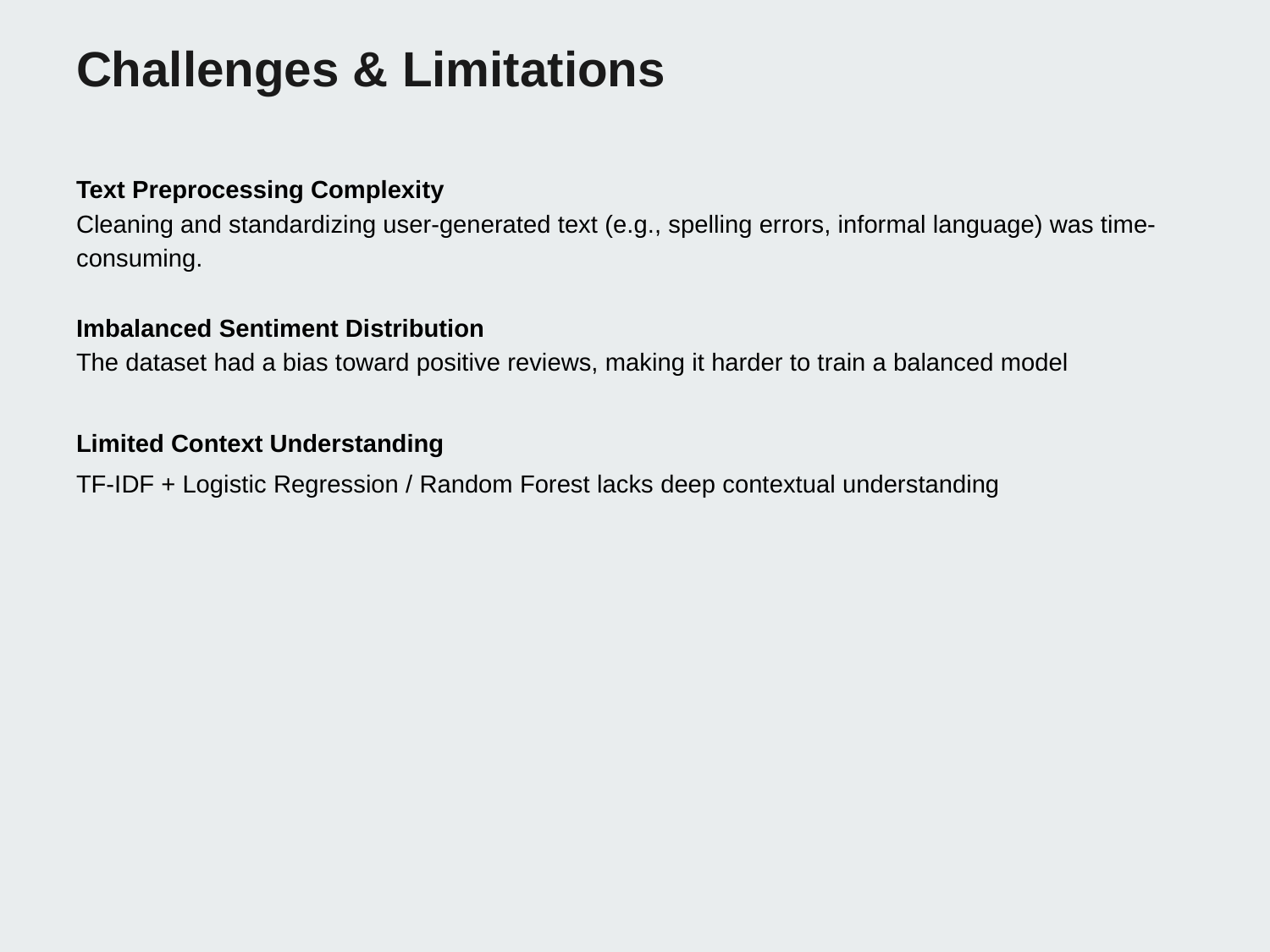

# Challenges & Limitations
Text Preprocessing Complexity
Cleaning and standardizing user-generated text (e.g., spelling errors, informal language) was time-consuming.
Imbalanced Sentiment Distribution
The dataset had a bias toward positive reviews, making it harder to train a balanced model

Limited Context Understanding
TF-IDF + Logistic Regression / Random Forest lacks deep contextual understanding